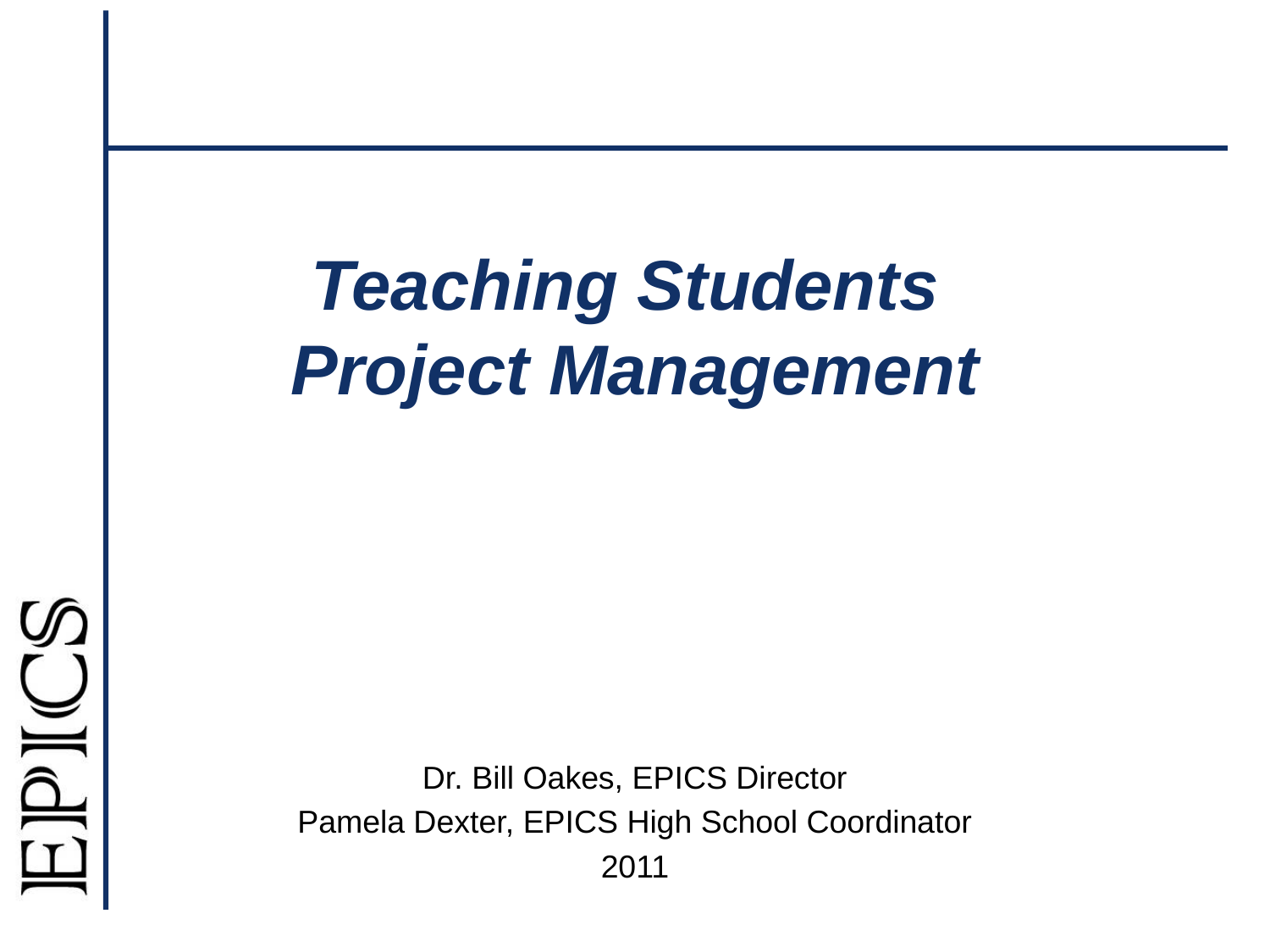

# Teaching Students Project Management
Dr. Bill Oakes, EPICS Director
Pamela Dexter, EPICS High School Coordinator
2011